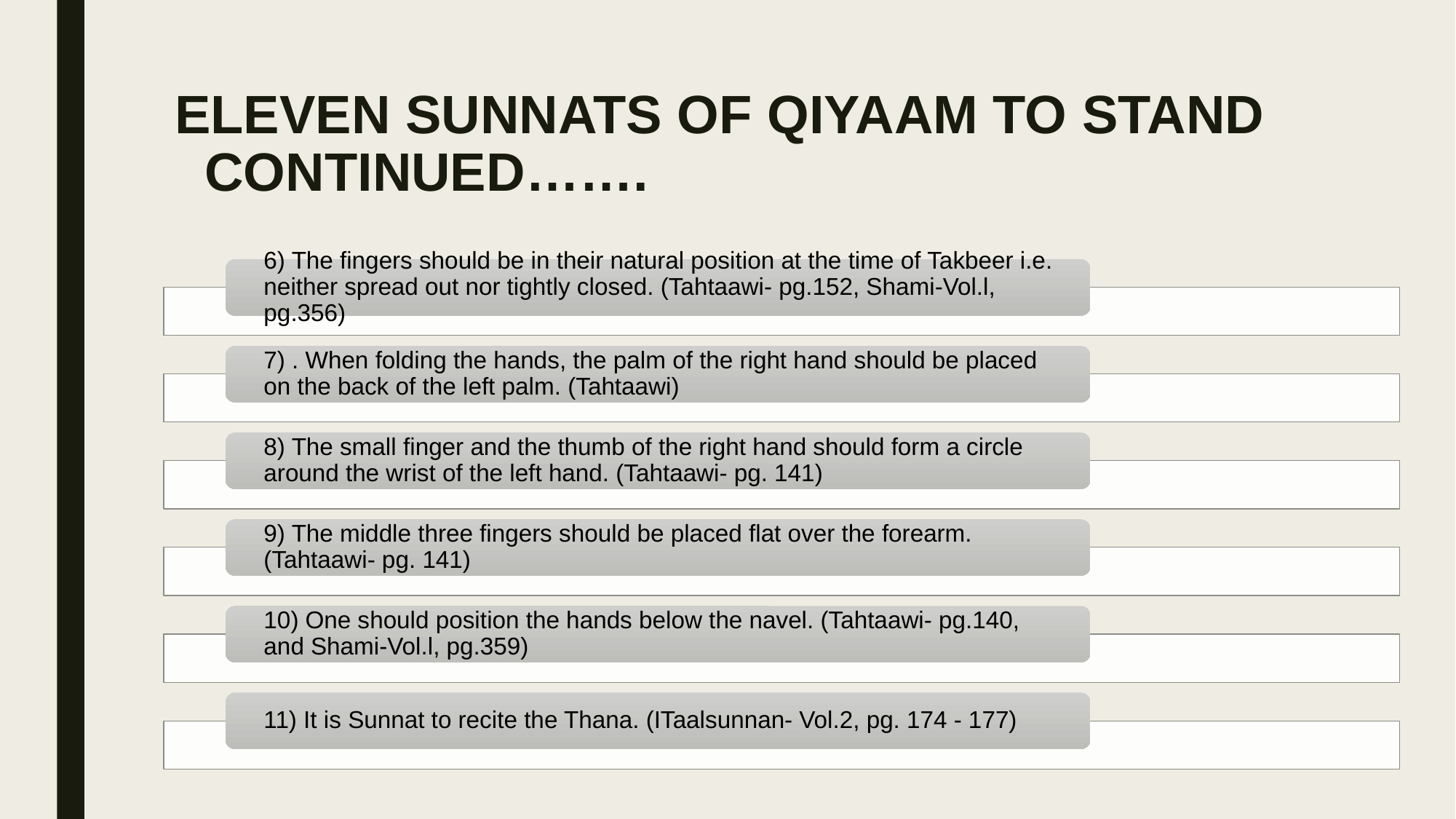

# ELEVEN SUNNATS OF QIYAAM TO STAND CONTINUED…….
6) The fingers should be in their natural position at the time of Takbeer i.e. neither spread out nor tightly closed. (Tahtaawi- pg.152, Shami-Vol.l, pg.356)
7) . When folding the hands, the palm of the right hand should be placed on the back of the left palm. (Tahtaawi)
8) The small finger and the thumb of the right hand should form a circle around the wrist of the left hand. (Tahtaawi- pg. 141)
9) The middle three fingers should be placed flat over the forearm. (Tahtaawi- pg. 141)
10) One should position the hands below the navel. (Tahtaawi- pg.140, and Shami-Vol.l, pg.359)
11) It is Sunnat to recite the Thana. (ITaalsunnan- Vol.2, pg. 174 - 177)